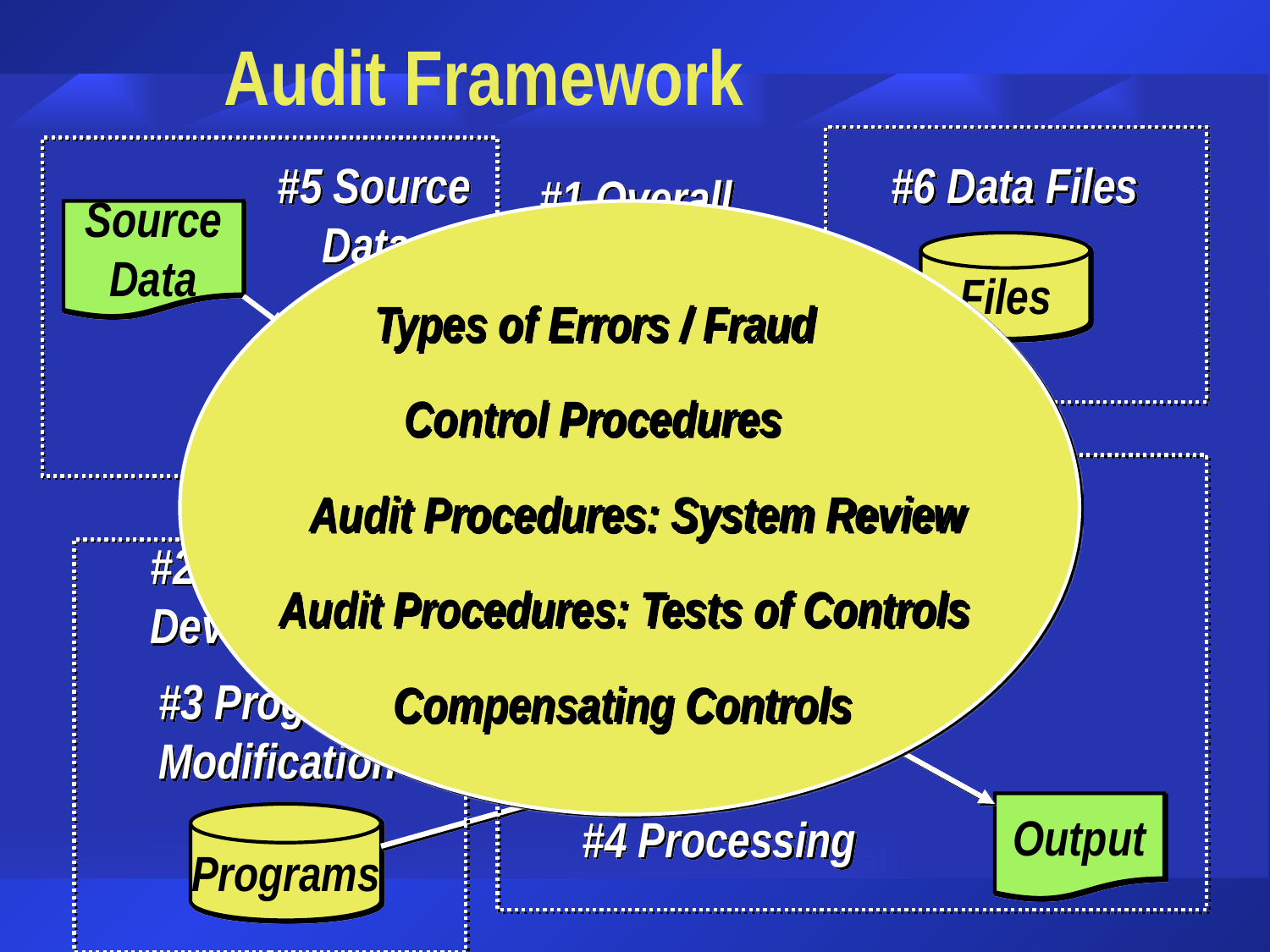

# Audit Framework

#5 Source
    Data
#6 Data Files
#1 Overall
  Security
Source
Data

Files
Types of Errors / Fraud

Enter

Control Procedures

Audit Procedures: System Review
Source
Data
#2 Program
Development

Audit Procedures: Tests of Controls

Process
#3 Program
Modification
Compensating Controls

Output
#4 Processing
Programs